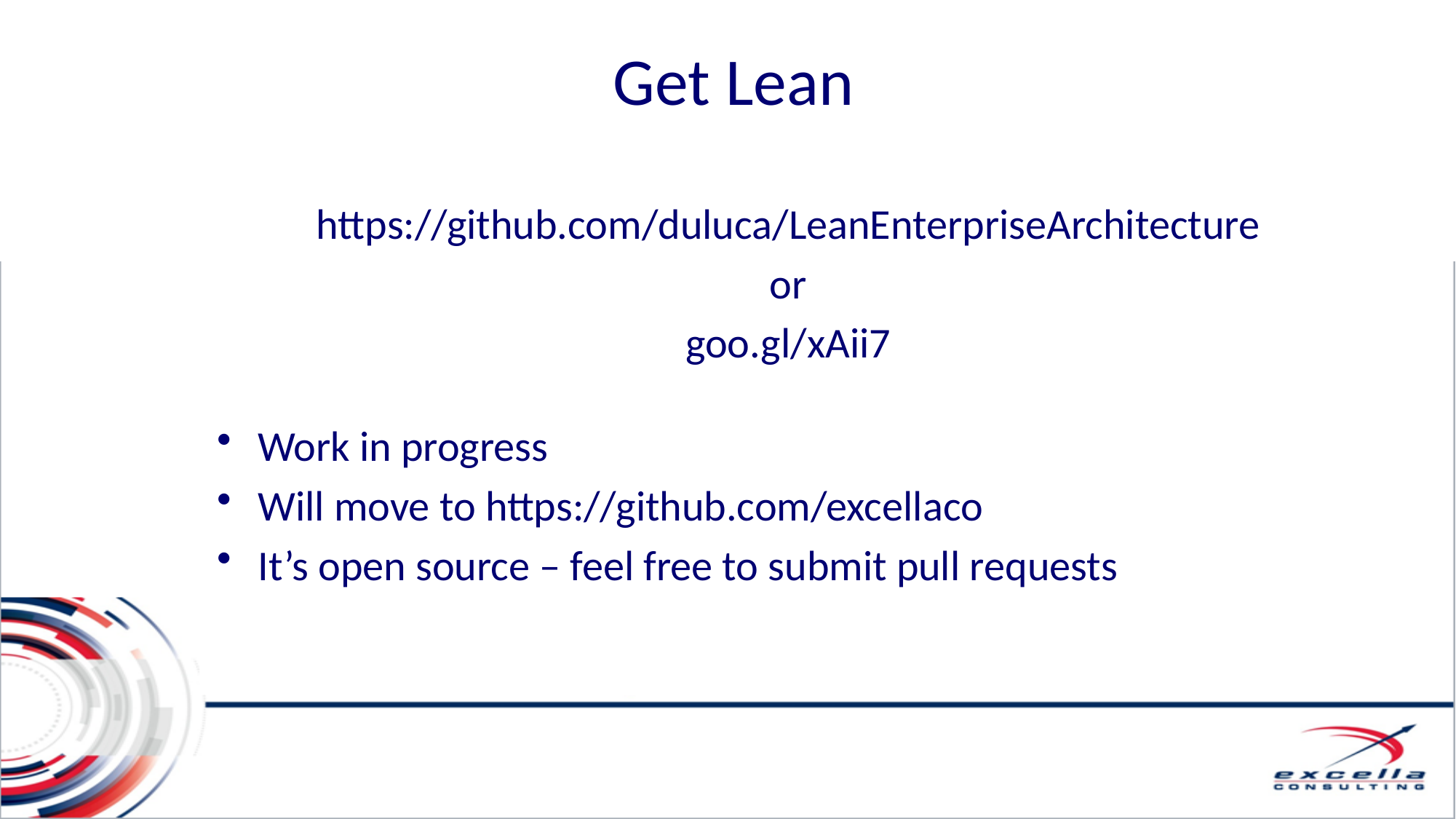

# Get Lean
https://github.com/duluca/LeanEnterpriseArchitecture
or
goo.gl/xAii7

Work in progress
Will move to https://github.com/excellaco
It’s open source – feel free to submit pull requests